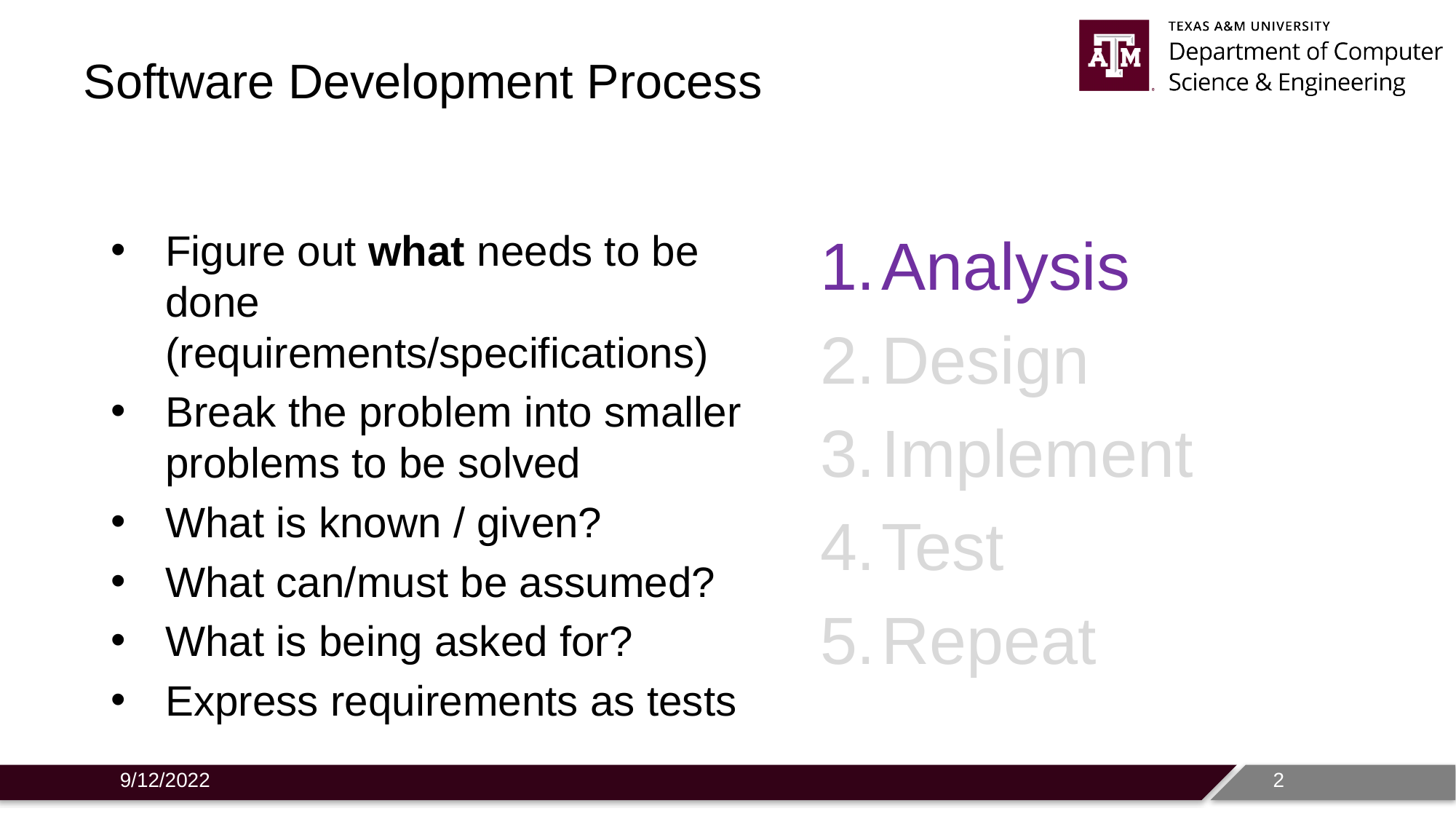

# Software Development Process
Figure out what needs to be done (requirements/specifications)
Break the problem into smaller problems to be solved
What is known / given?
What can/must be assumed?
What is being asked for?
Express requirements as tests

Analysis
Design
Implement
Test
Repeat